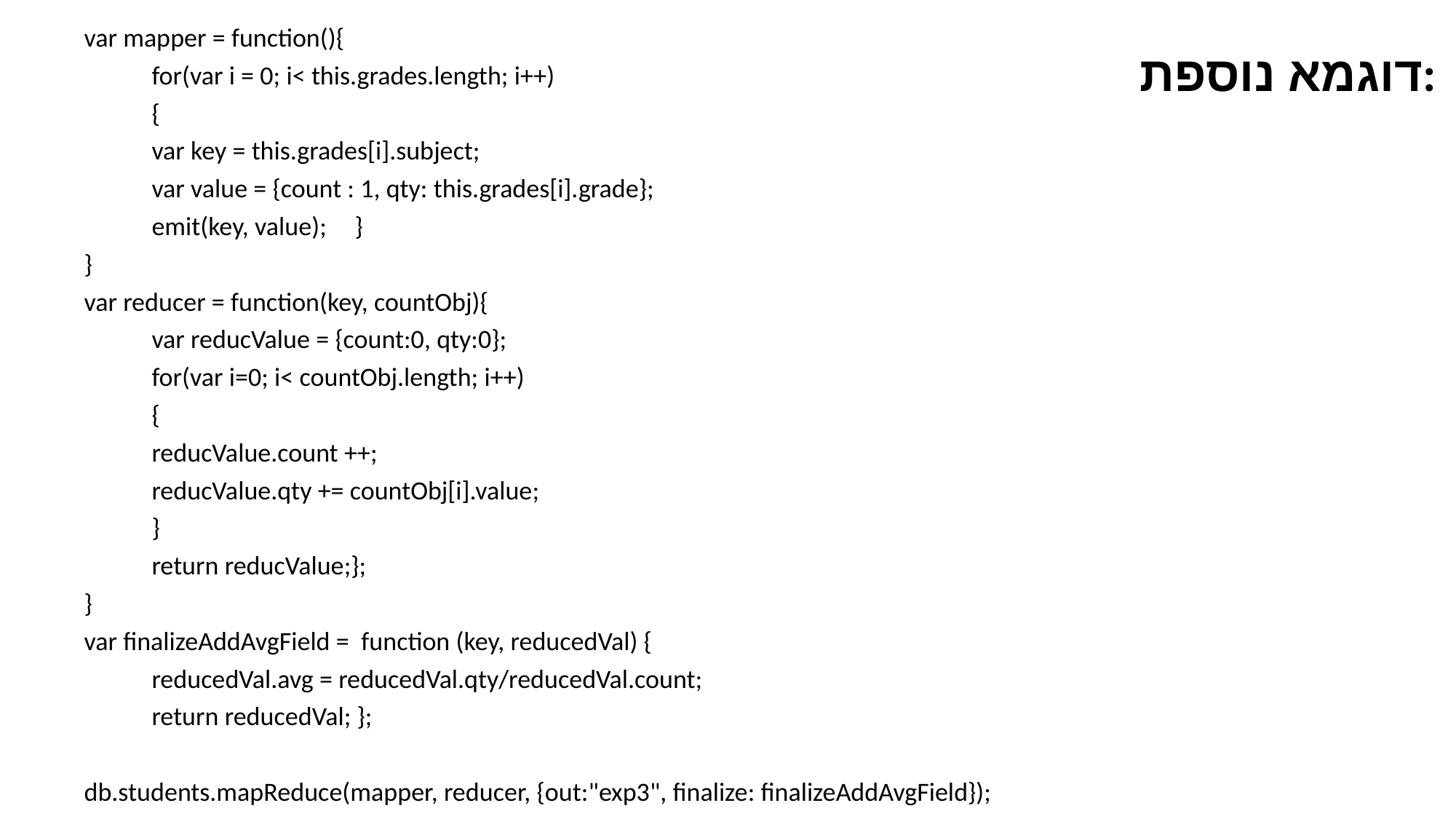

var mapper = function(){
	for(var i = 0; i< this.grades.length; i++)
	{
		var key = this.grades[i].subject;
		var value = {count : 1, qty: this.grades[i].grade};
		emit(key, value);	}
}
var reducer = function(key, countObj){
		var reducValue = {count:0, qty:0};
		for(var i=0; i< countObj.length; i++)
		{
			reducValue.count ++;
			reducValue.qty += countObj[i].value;
		}
		return reducValue;};
}
var finalizeAddAvgField =  function (key, reducedVal) {
	reducedVal.avg = reducedVal.qty/reducedVal.count;
	return reducedVal; };

db.students.mapReduce(mapper, reducer, {out:"exp3", finalize: finalizeAddAvgField});
דוגמא נוספת: